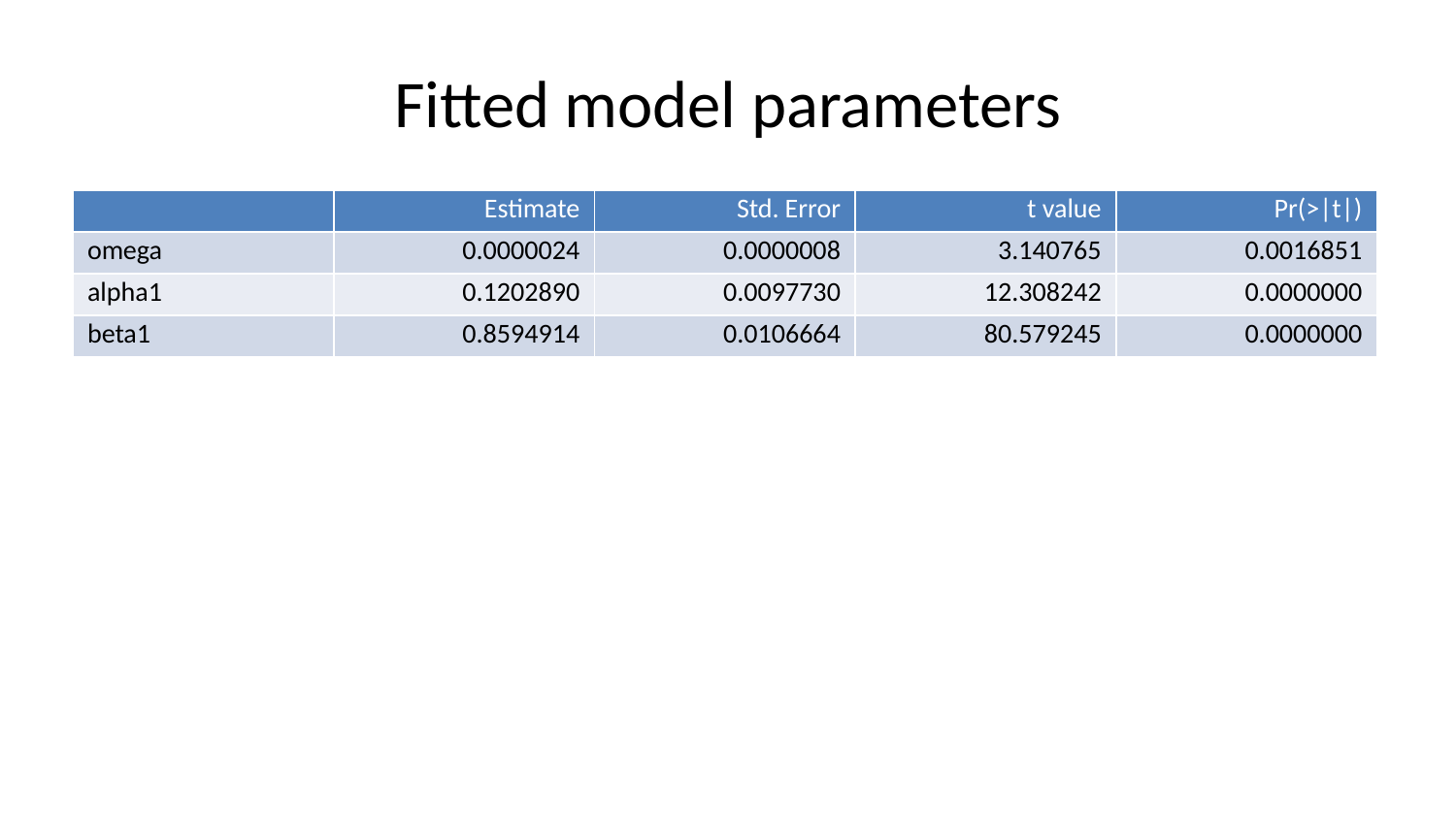

# Fitted model parameters
|  | Estimate | Std. Error | t value | Pr(>|t|) |
| --- | --- | --- | --- | --- |
| omega | 0.0000024 | 0.0000008 | 3.140765 | 0.0016851 |
| alpha1 | 0.1202890 | 0.0097730 | 12.308242 | 0.0000000 |
| beta1 | 0.8594914 | 0.0106664 | 80.579245 | 0.0000000 |